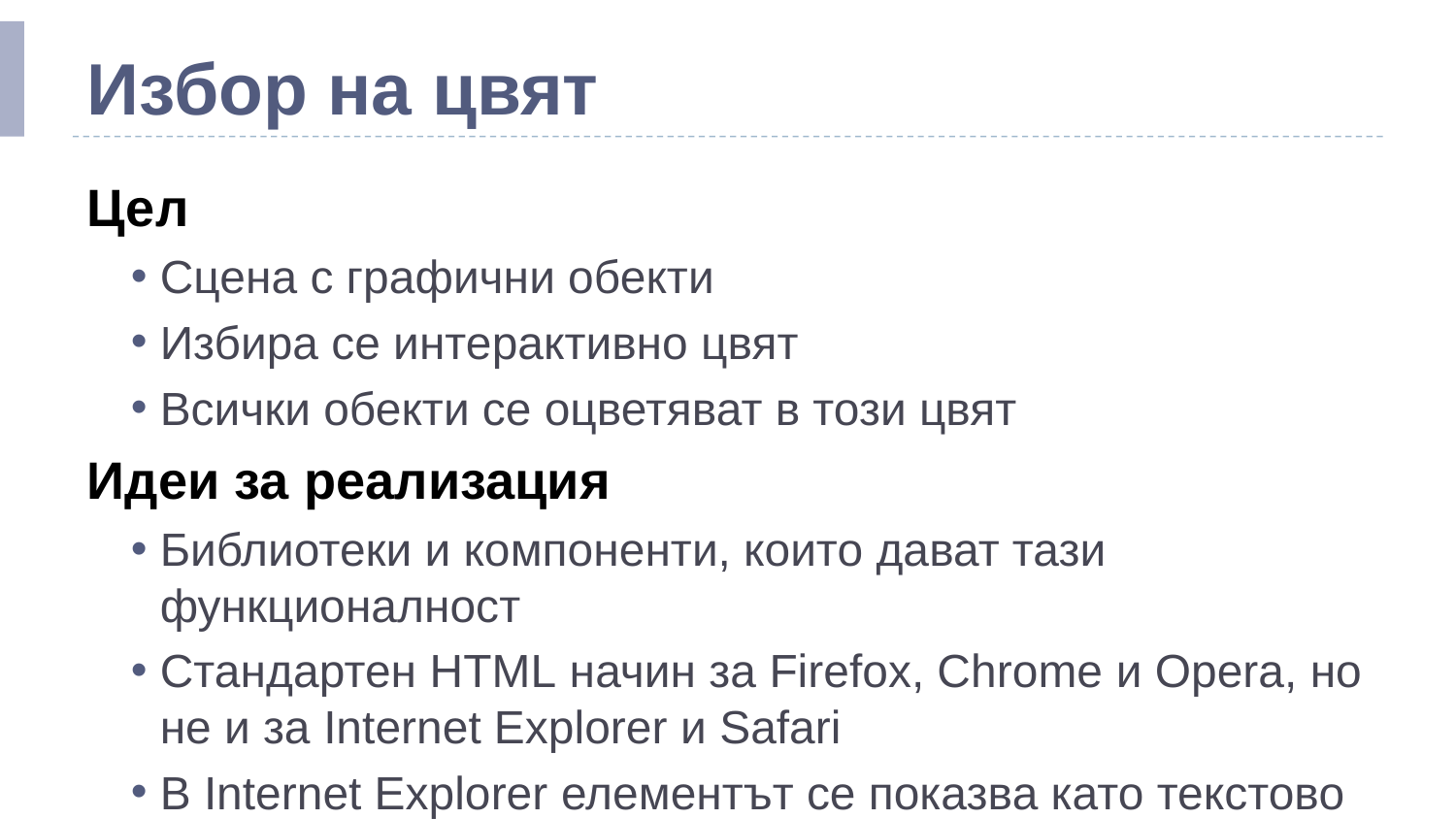

# Избор на цвят
Цел
Сцена с графични обекти
Избира се интерактивно цвят
Всички обекти се оцветяват в този цвят
Идеи за реализация
Библиотеки и компоненти, които дават тази функционалност
Стандартен HTML начин за Firefox, Chrome и Opera, но не и за Internet Explorer и Safari
В Internet Explorer елементът се показва като текстово поле